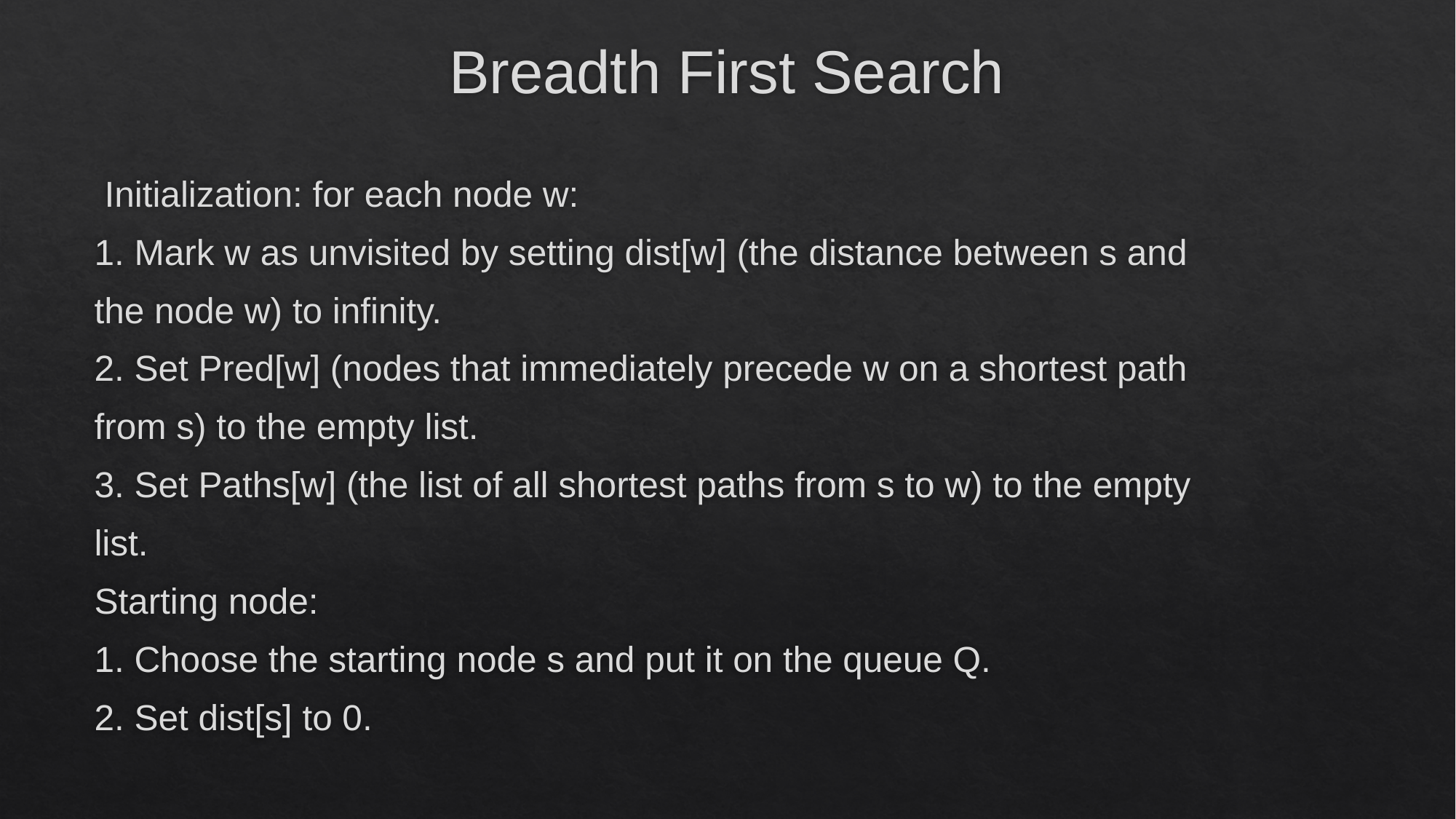

# Breadth First Search
 Initialization: for each node w:
1. Mark w as unvisited by setting dist[w] (the distance between s and
	the node w) to infinity.
2. Set Pred[w] (nodes that immediately precede w on a shortest path
	from s) to the empty list.
3. Set Paths[w] (the list of all shortest paths from s to w) to the empty
	list.
	Starting node:
	1. Choose the starting node s and put it on the queue Q.
	2. Set dist[s] to 0.